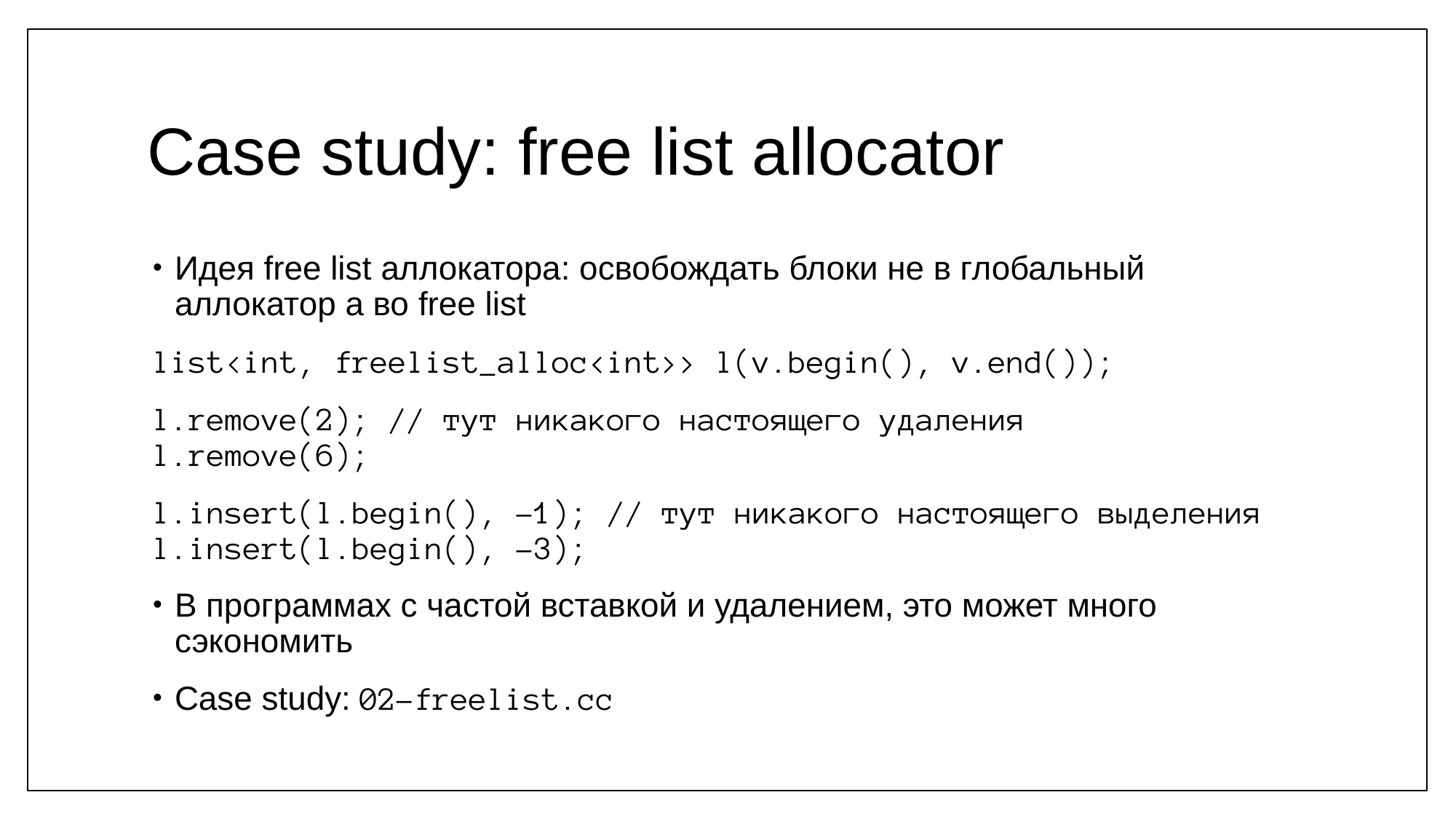

# Case study: free list allocator
Идея free list аллокатора: освобождать блоки не в глобальный аллокатор а во free list
list<int, freelist_alloc<int>> l(v.begin(), v.end());
l.remove(2); // тут никакого настоящего удаления
l.remove(6);
l.insert(l.begin(), -1); // тут никакого настоящего выделения
l.insert(l.begin(), -3);
В программах с частой вставкой и удалением, это может много сэкономить
Case study: 02-freelist.cc